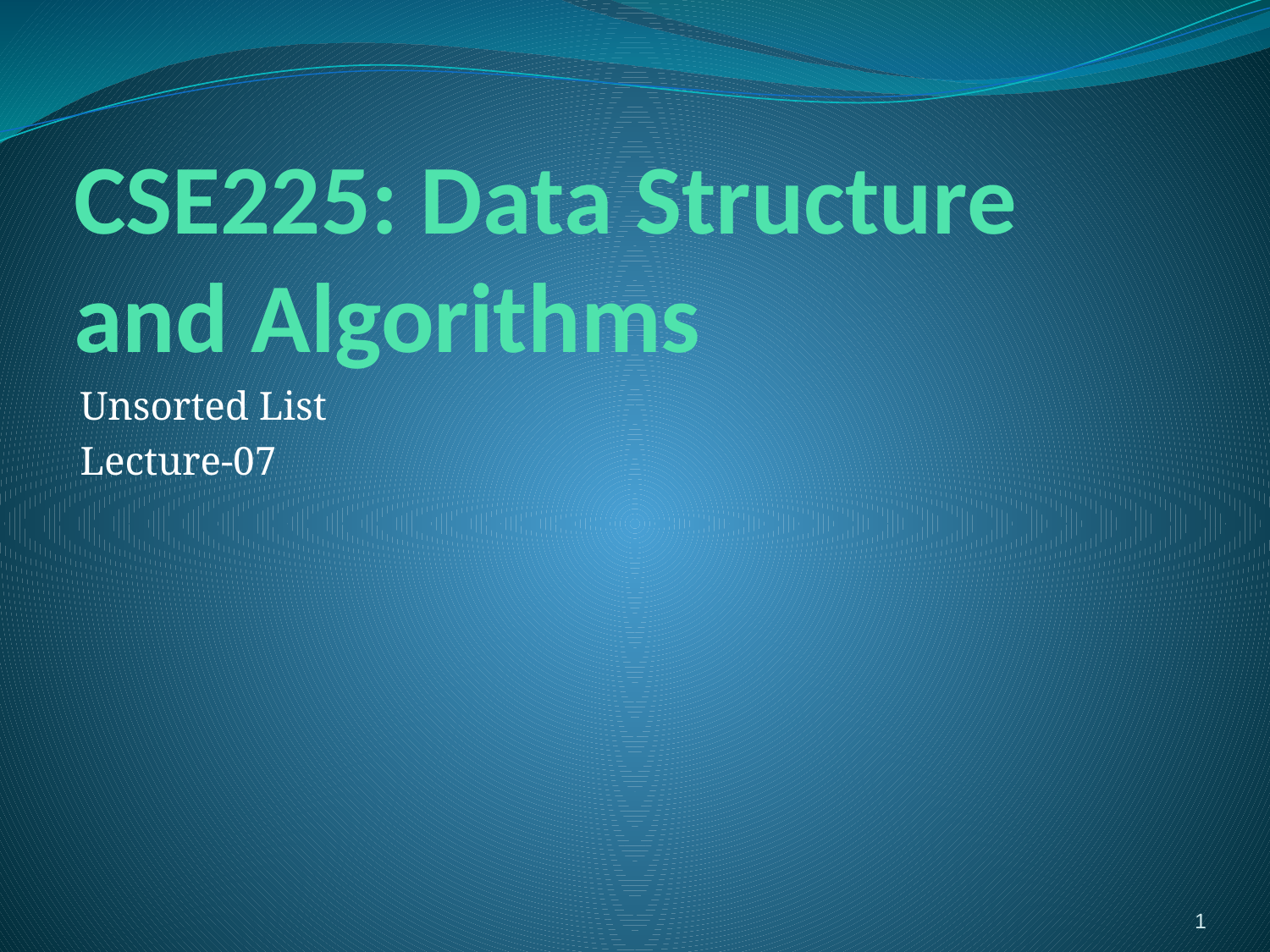

# CSE225: Data Structure and Algorithms
Unsorted List
Lecture-07
1